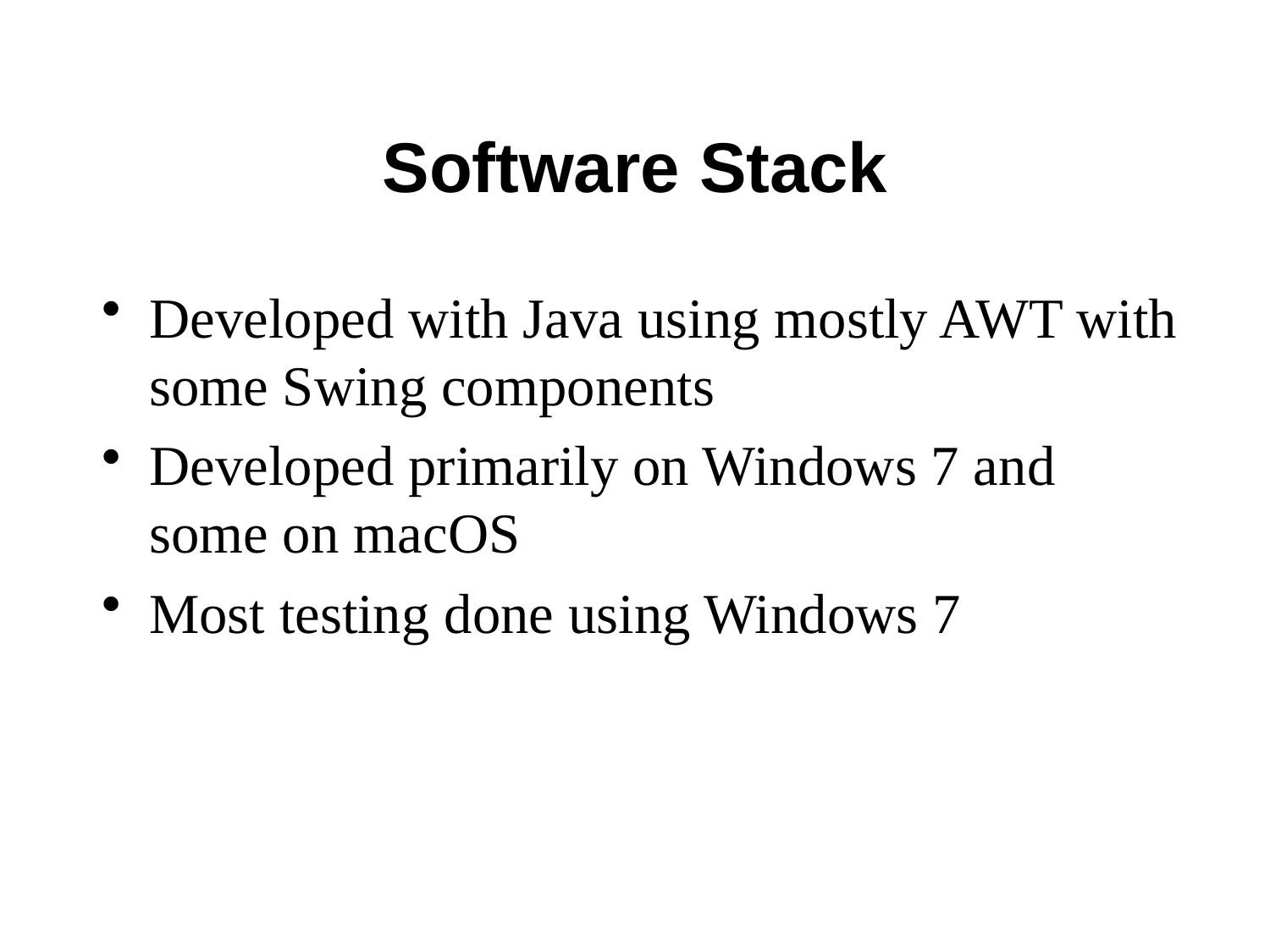

Software Stack
Developed with Java using mostly AWT with some Swing components
Developed primarily on Windows 7 and some on macOS
Most testing done using Windows 7